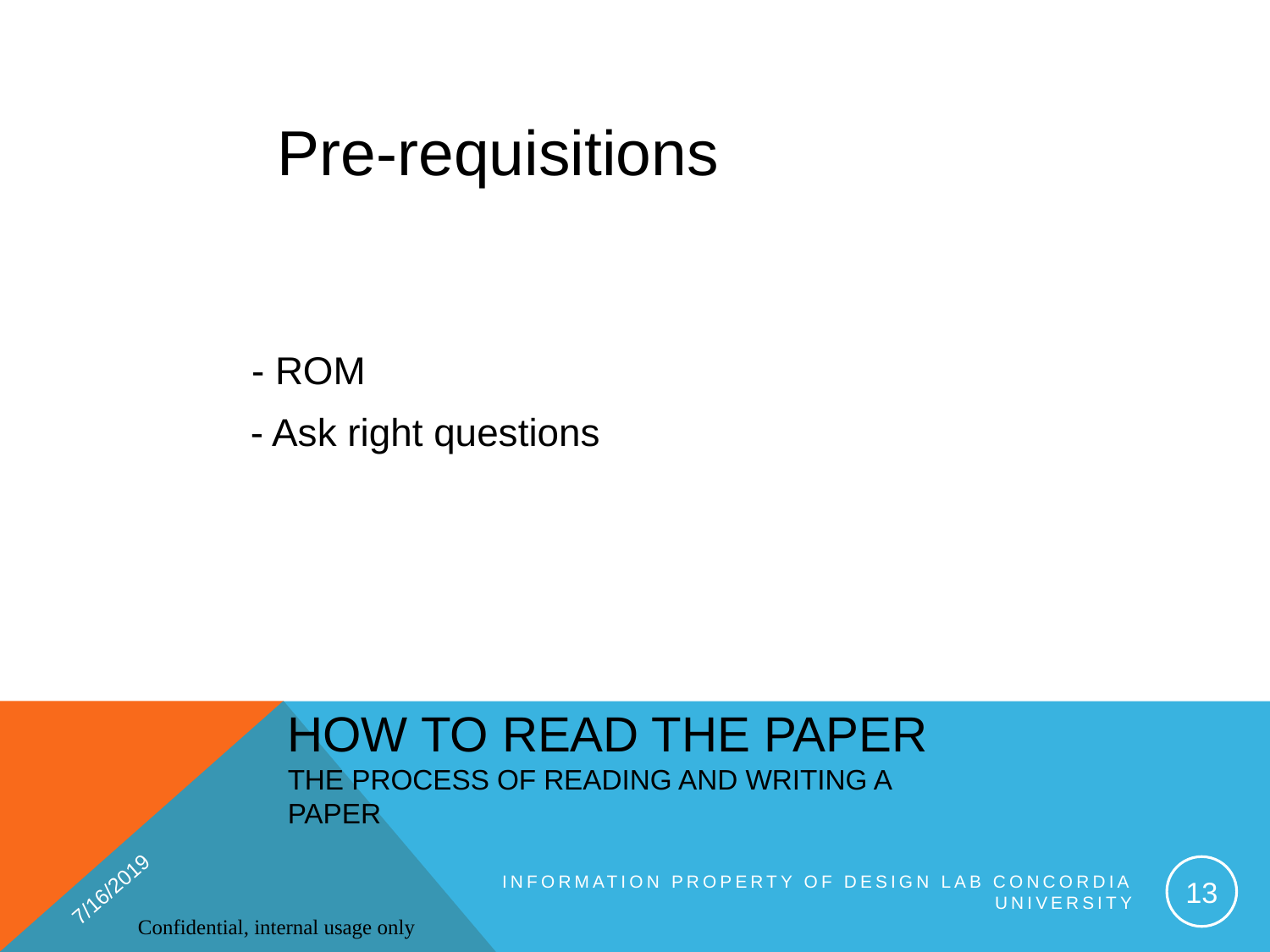

Pre-requisitions
 - ROM
 - Ask right questions
# HOW TO READ the PAPER The process of reading and writing a paper
7/16/2019
13
Information property of Design Lab Concordia university
Confidential, internal usage only